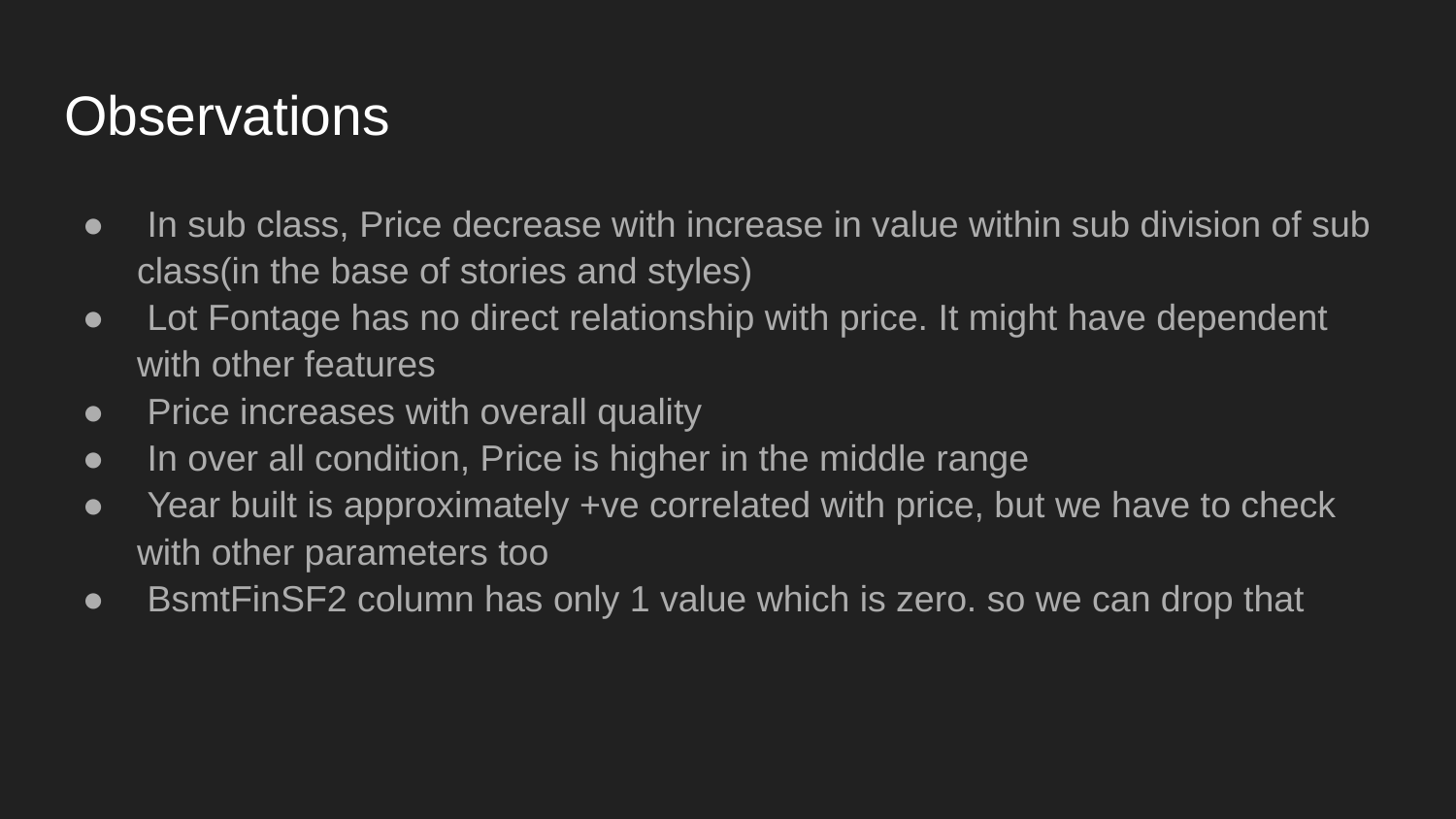

# Observations
 In sub class, Price decrease with increase in value within sub division of sub class(in the base of stories and styles)
 Lot Fontage has no direct relationship with price. It might have dependent with other features
 Price increases with overall quality
 In over all condition, Price is higher in the middle range
 Year built is approximately +ve correlated with price, but we have to check with other parameters too
 BsmtFinSF2 column has only 1 value which is zero. so we can drop that